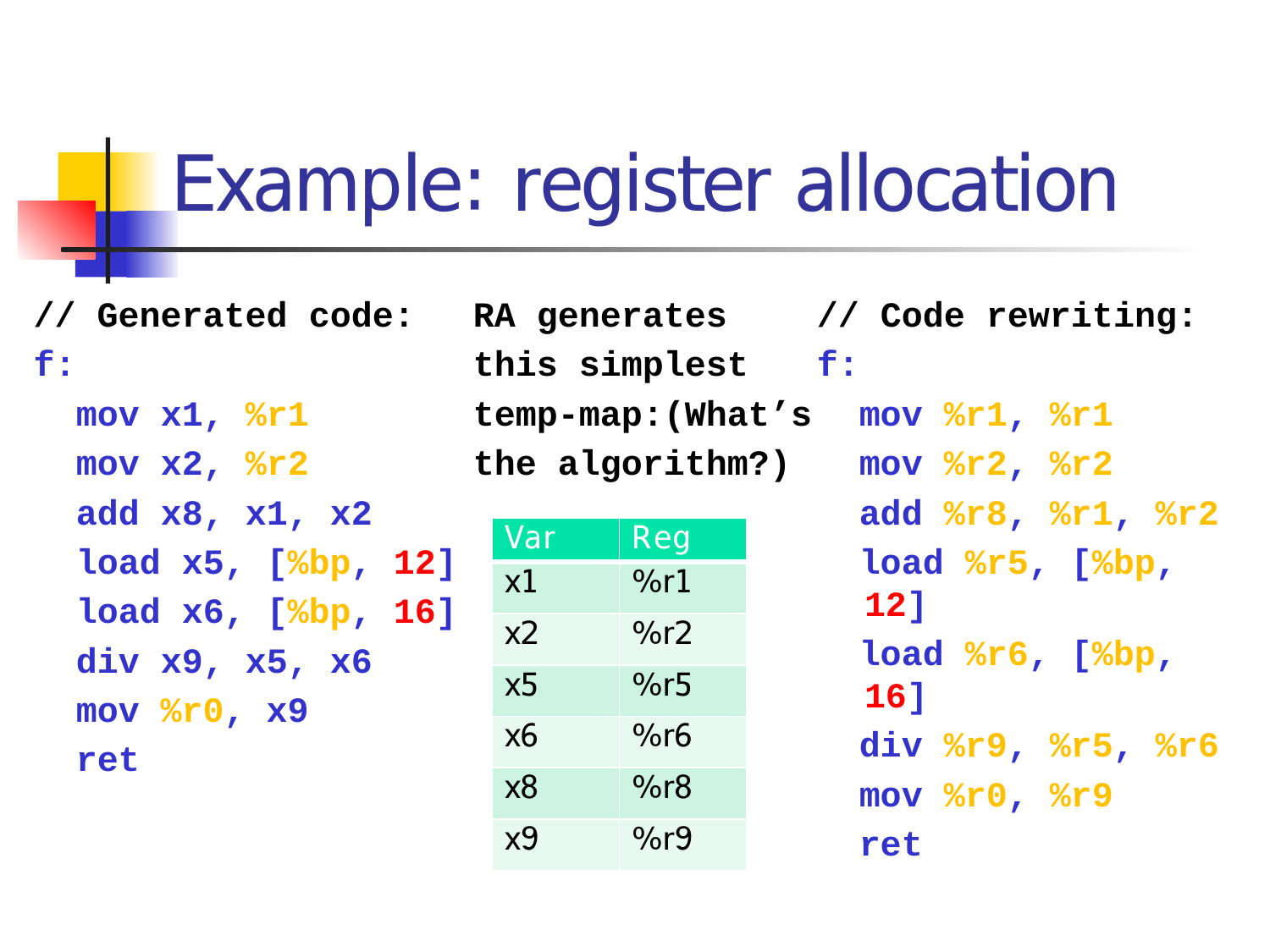

# Example: register allocation
// Generated code:
f:
  mov x1, %r1
  mov x2, %r2
  add x8, x1, x2
  load x5, [%bp, 12]
  load x6, [%bp, 16]
  div x9, x5, x6
  mov %r0, x9
  ret
RA generates
this simplest
temp-map:(What’s
the algorithm?)
// Code rewriting:
f:
  mov %r1, %r1
  mov %r2, %r2
  add %r8, %r1, %r2
  load %r5, [%bp, 12]
  load %r6, [%bp, 16]
  div %r9, %r5, %r6
  mov %r0, %r9
  ret
| Var | Reg |
| --- | --- |
| x1 | %r1 |
| x2 | %r2 |
| x5 | %r5 |
| x6 | %r6 |
| x8 | %r8 |
| x9 | %r9 |